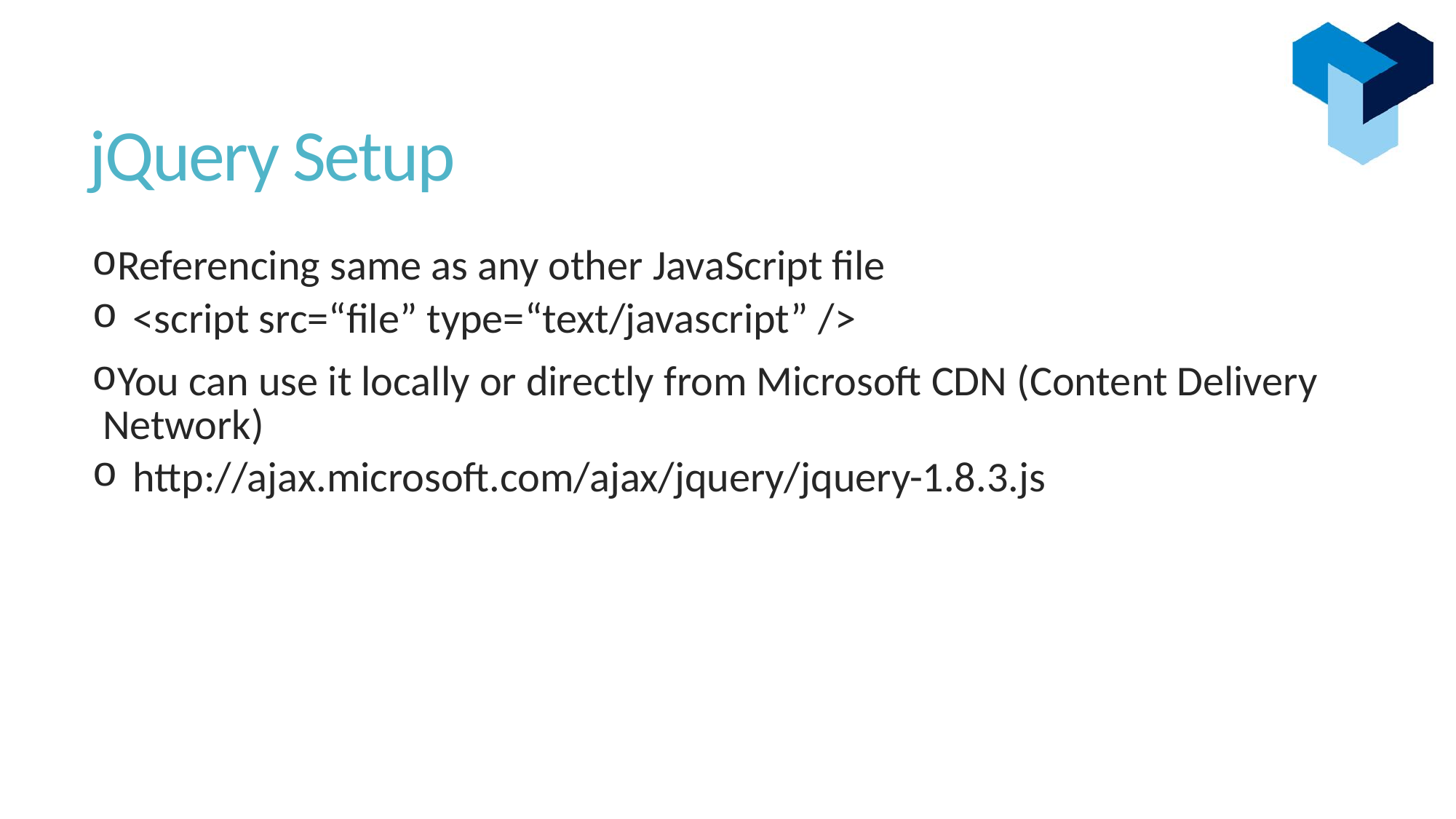

# jQuery Setup
Referencing same as any other JavaScript file
<script src=“file” type=“text/javascript” />
You can use it locally or directly from Microsoft CDN (Content Delivery Network)
http://ajax.microsoft.com/ajax/jquery/jquery-1.8.3.js